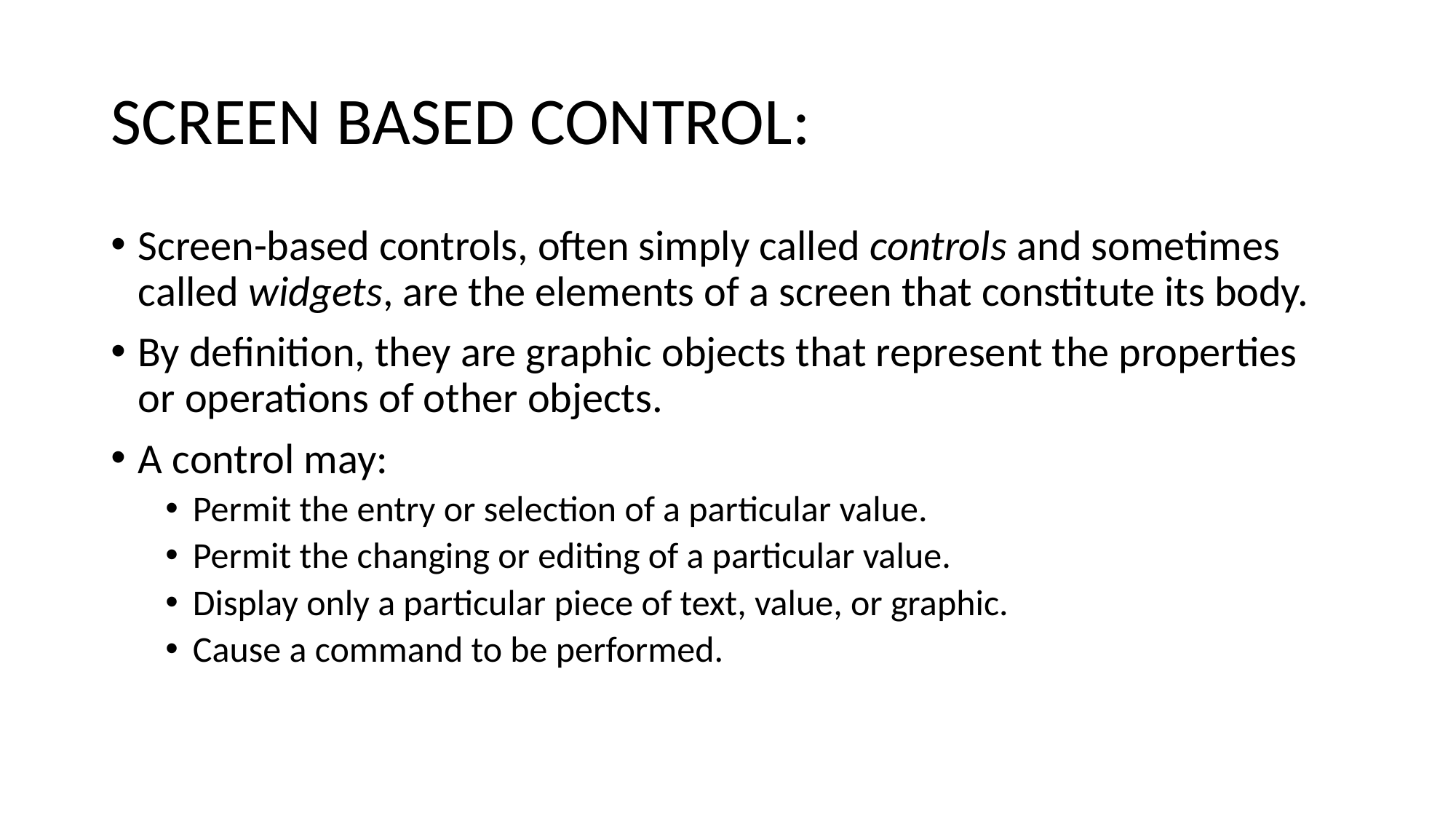

# SCREEN BASED CONTROL:
Screen-based controls, often simply called controls and sometimes called widgets, are the elements of a screen that constitute its body.
By definition, they are graphic objects that represent the properties or operations of other objects.
A control may:
Permit the entry or selection of a particular value.
Permit the changing or editing of a particular value.
Display only a particular piece of text, value, or graphic.
Cause a command to be performed.